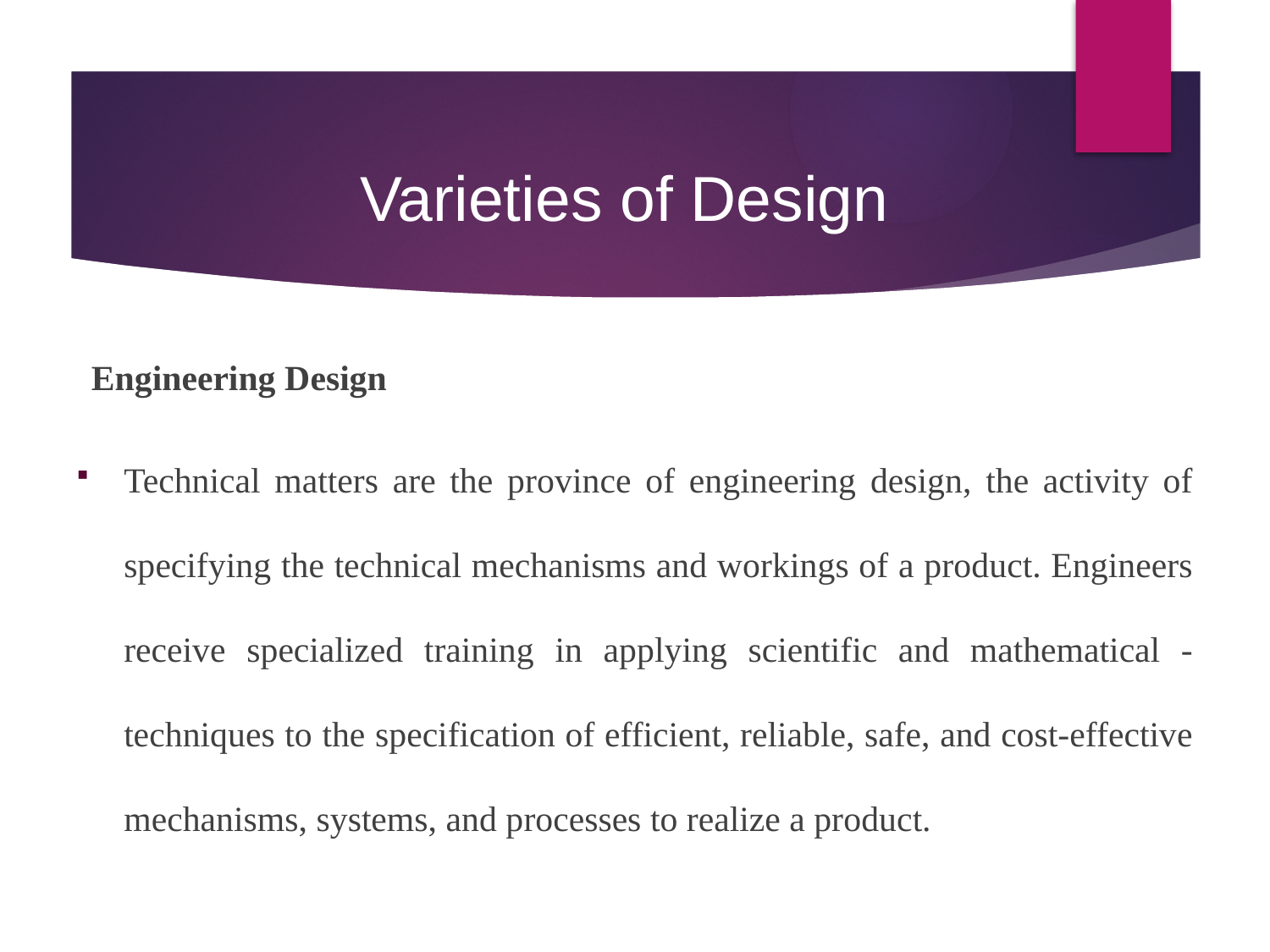

Varieties of Design
Engineering Design
Technical matters are the province of engineering design, the activity of specifying the technical mechanisms and workings of a product. Engineers receive specialized training in applying scientific and mathematical - techniques to the specification of efficient, reliable, safe, and cost-effective mechanisms, systems, and processes to realize a product.